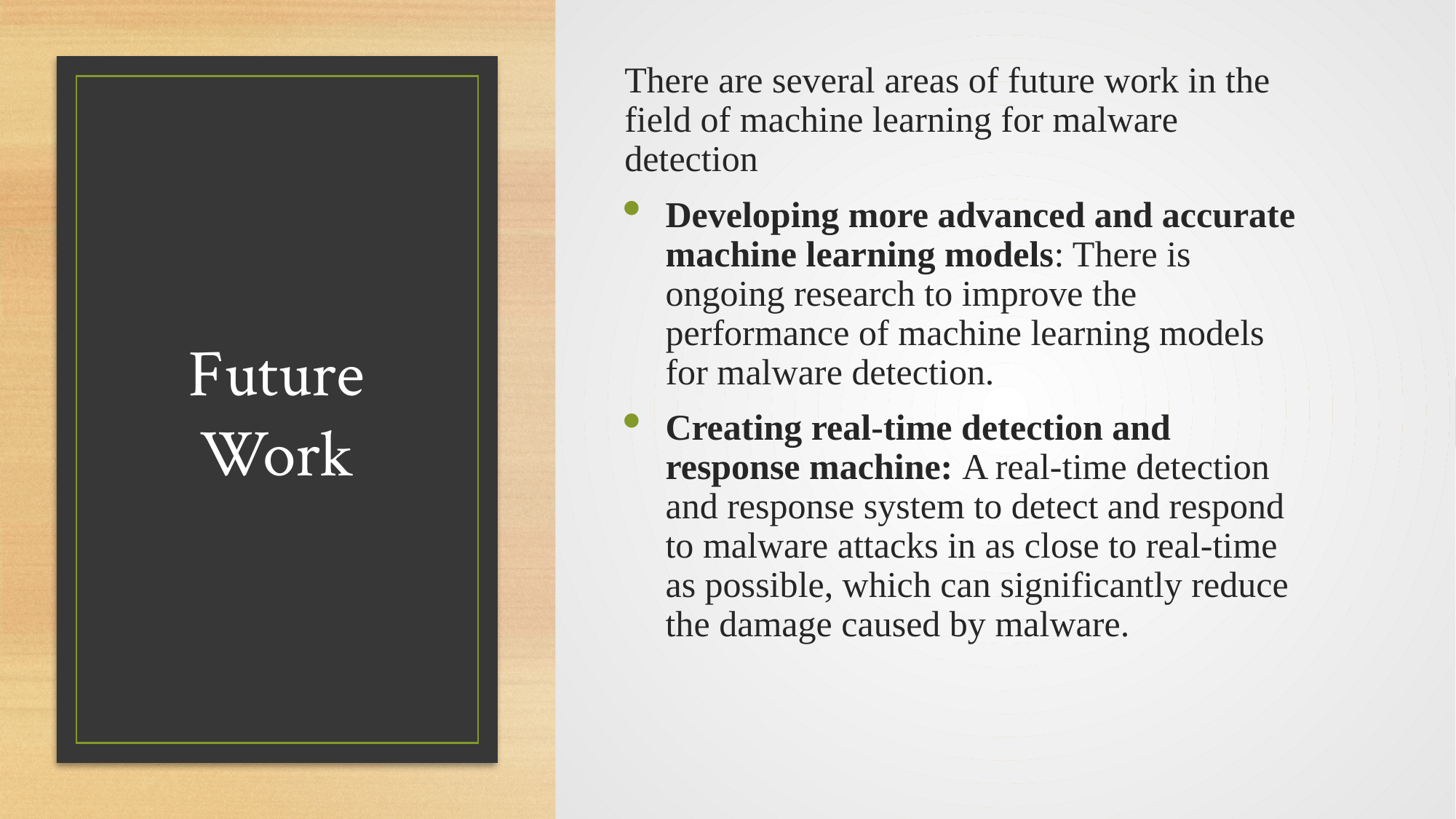

There are several areas of future work in the field of machine learning for malware detection
Developing more advanced and accurate machine learning models: There is ongoing research to improve the performance of machine learning models for malware detection.
Creating real-time detection and response machine: A real-time detection and response system to detect and respond to malware attacks in as close to real-time as possible, which can significantly reduce the damage caused by malware.

# Future Work